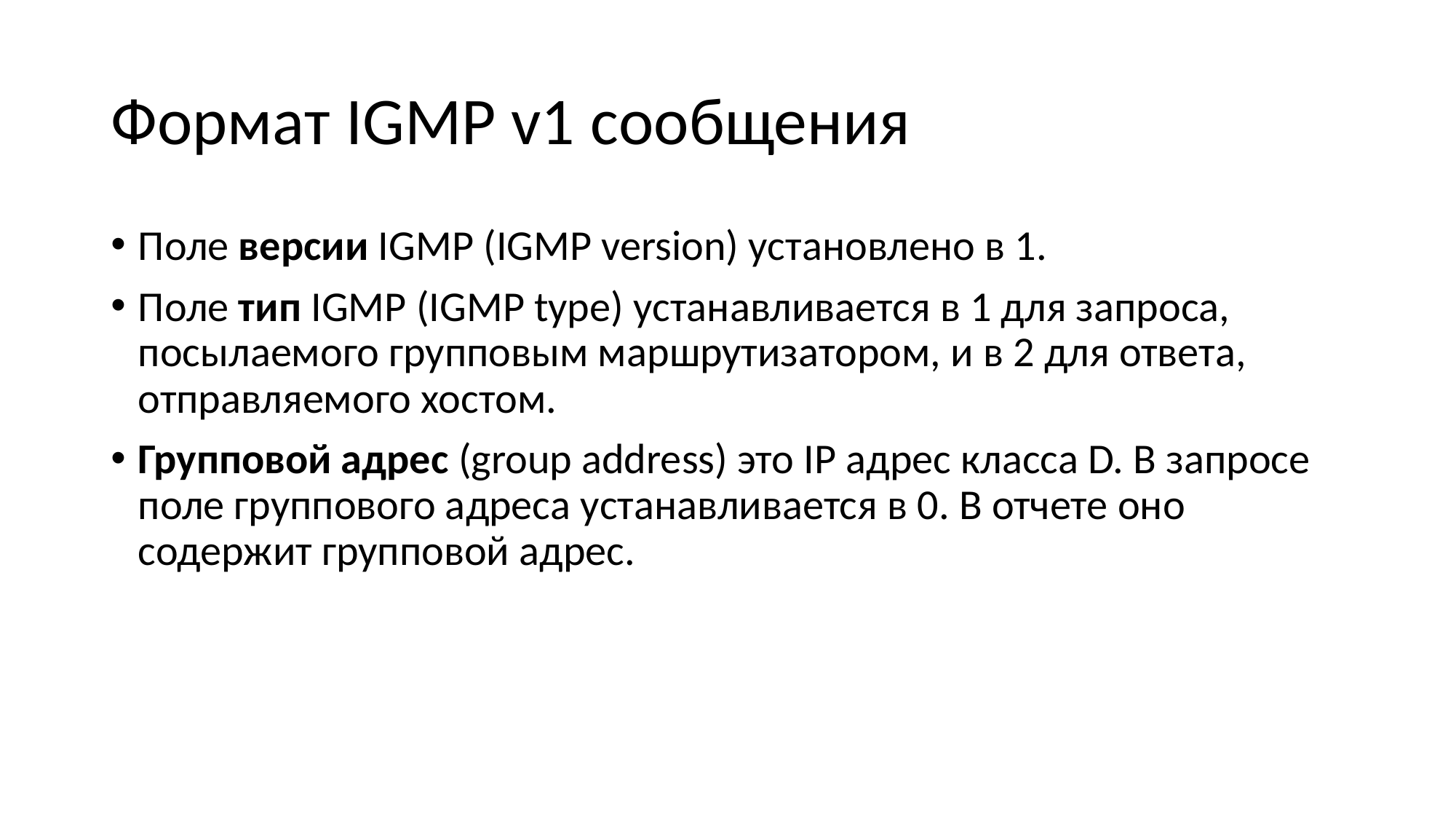

# Формат IGMP v1 сообщения
Поле версии IGMP (IGMP version) установлено в 1.
Поле тип IGMP (IGMP type) устанавливается в 1 для запроса, посылаемого групповым маршрутизатором, и в 2 для ответа, отправляемого хостом.
Групповой адрес (group address) это IP адрес класса D. В запросе поле группового адреса устанавливается в 0. В отчете оно содержит групповой адрес.